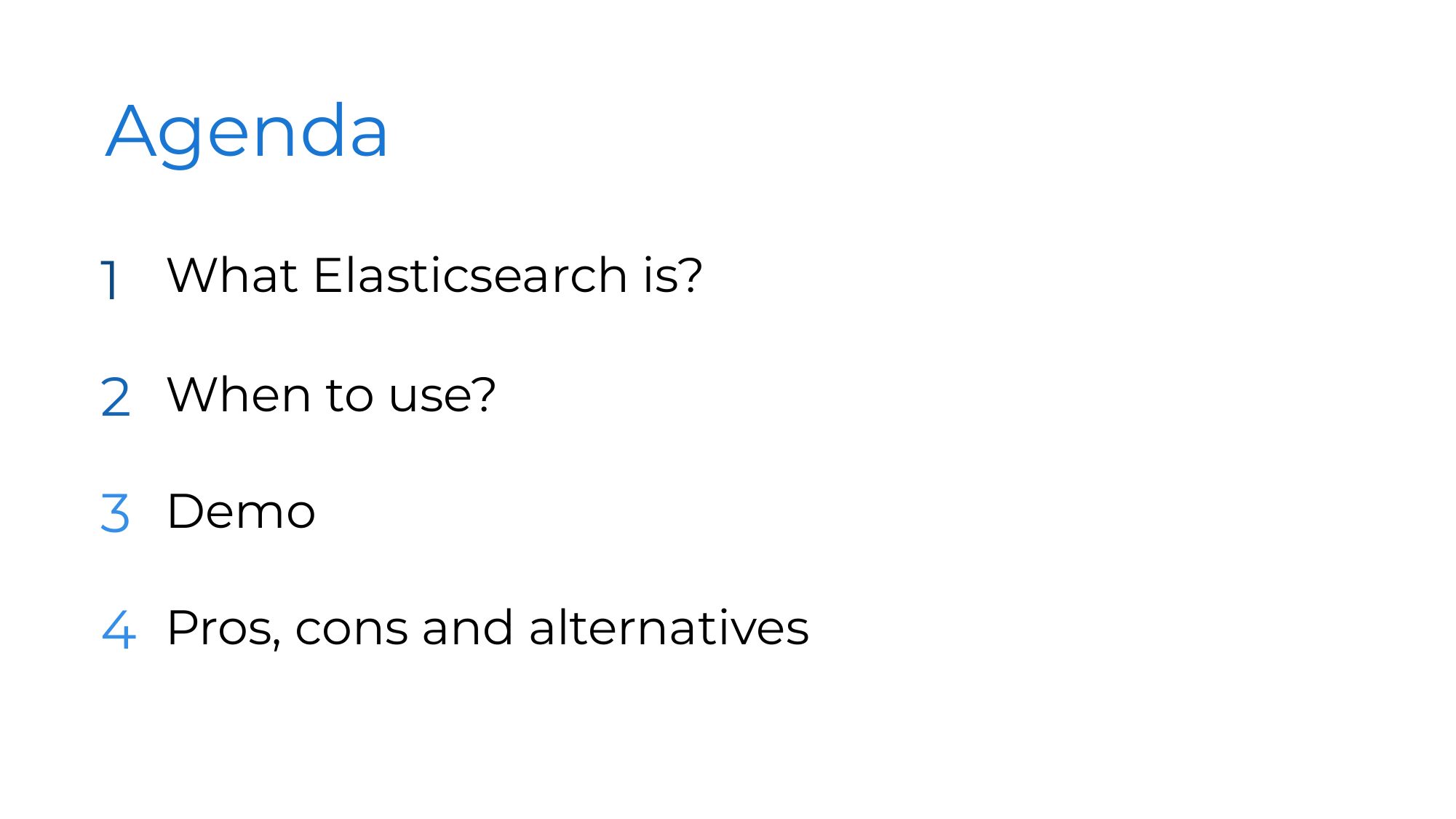

# Agenda
1
What Elasticsearch is?
2
When to use?
3
Demo
4
Pros, cons and alternatives